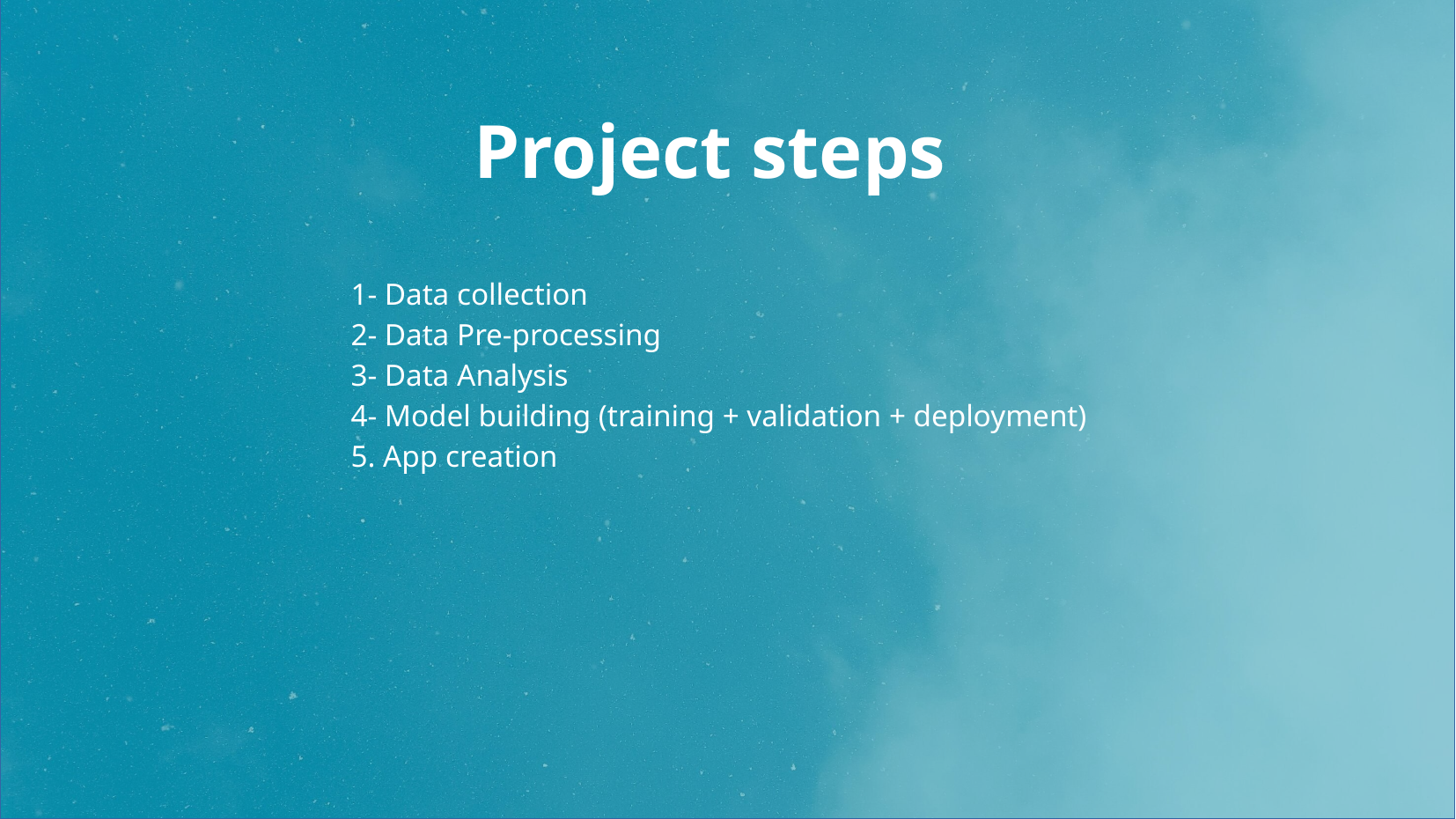

# Project steps
1- Data collection
2- Data Pre-processing
3- Data Analysis
4- Model building (training + validation + deployment)
5. App creation